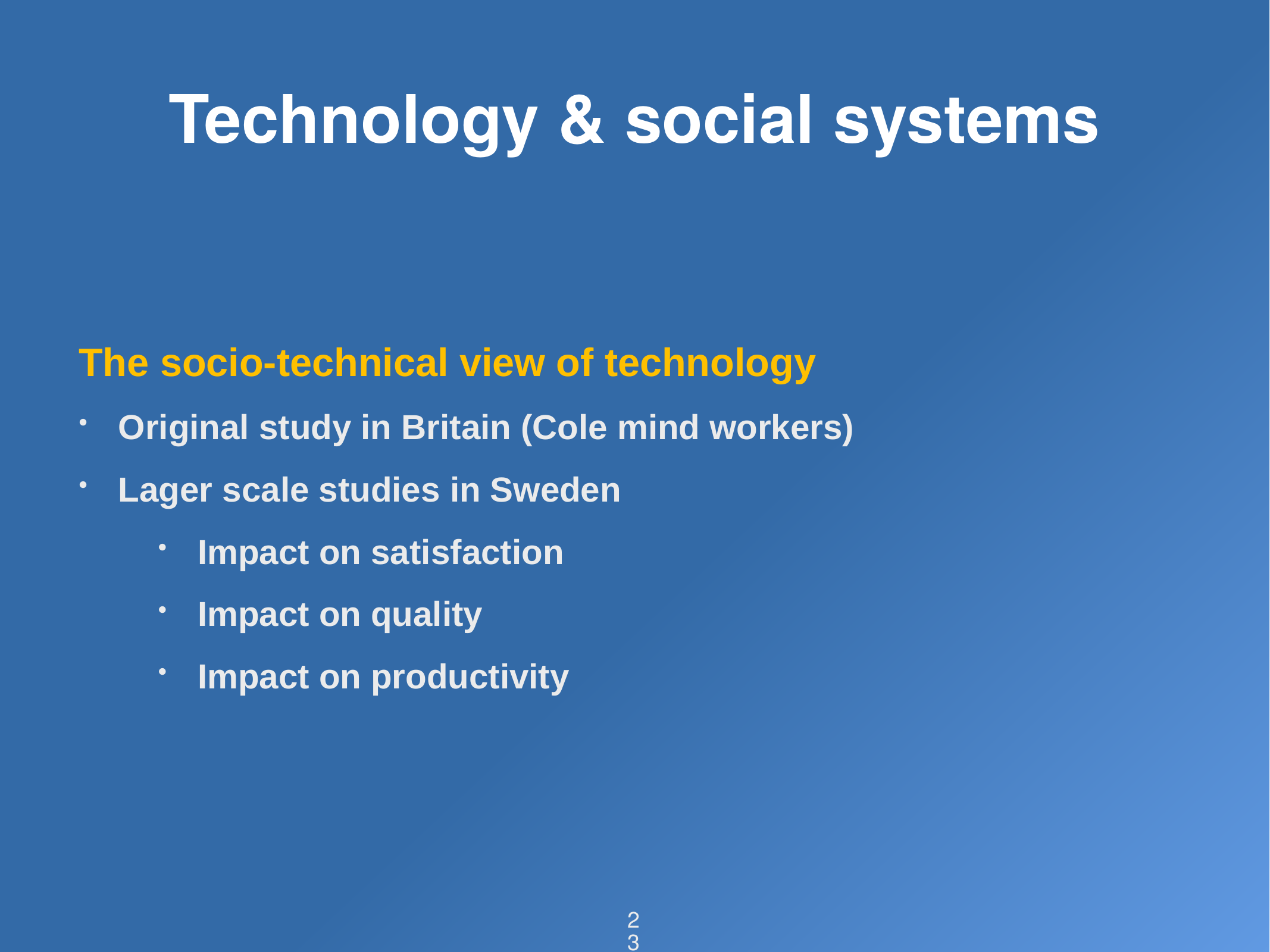

# Technology & social systems
The socio-technical view of technology
Original study in Britain (Cole mind workers)
Lager scale studies in Sweden
Impact on satisfaction
Impact on quality
Impact on productivity

23